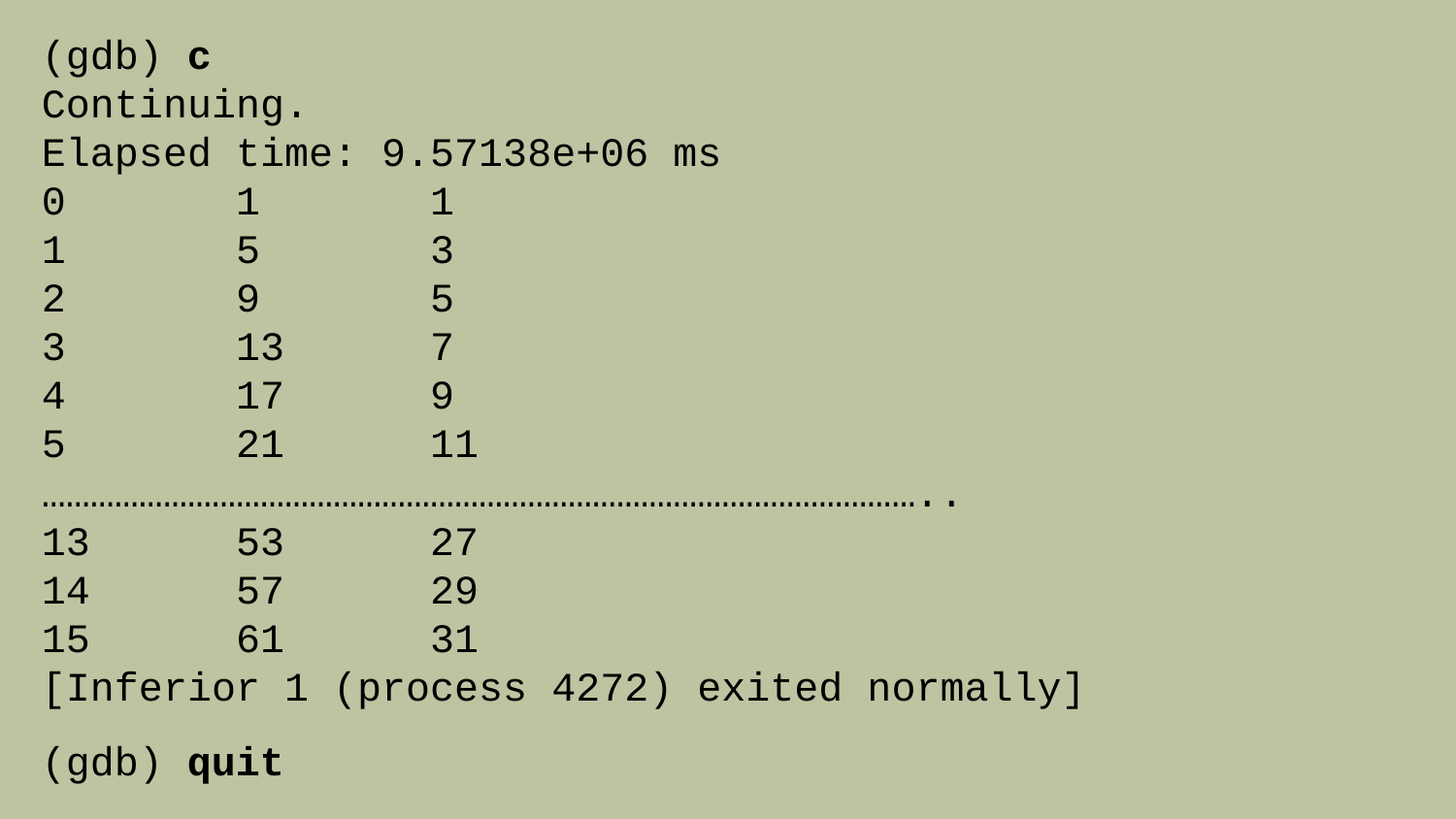

(gdb) c
Continuing.
Elapsed time: 9.57138e+06 ms
0       1       1
1       5       3
2       9       5
3       13      7
4       17      9
5       21      11
………………………………………………………………………………………………..
13      53      27
14      57      29
15      61      31
[Inferior 1 (process 4272) exited normally]

(gdb) quit